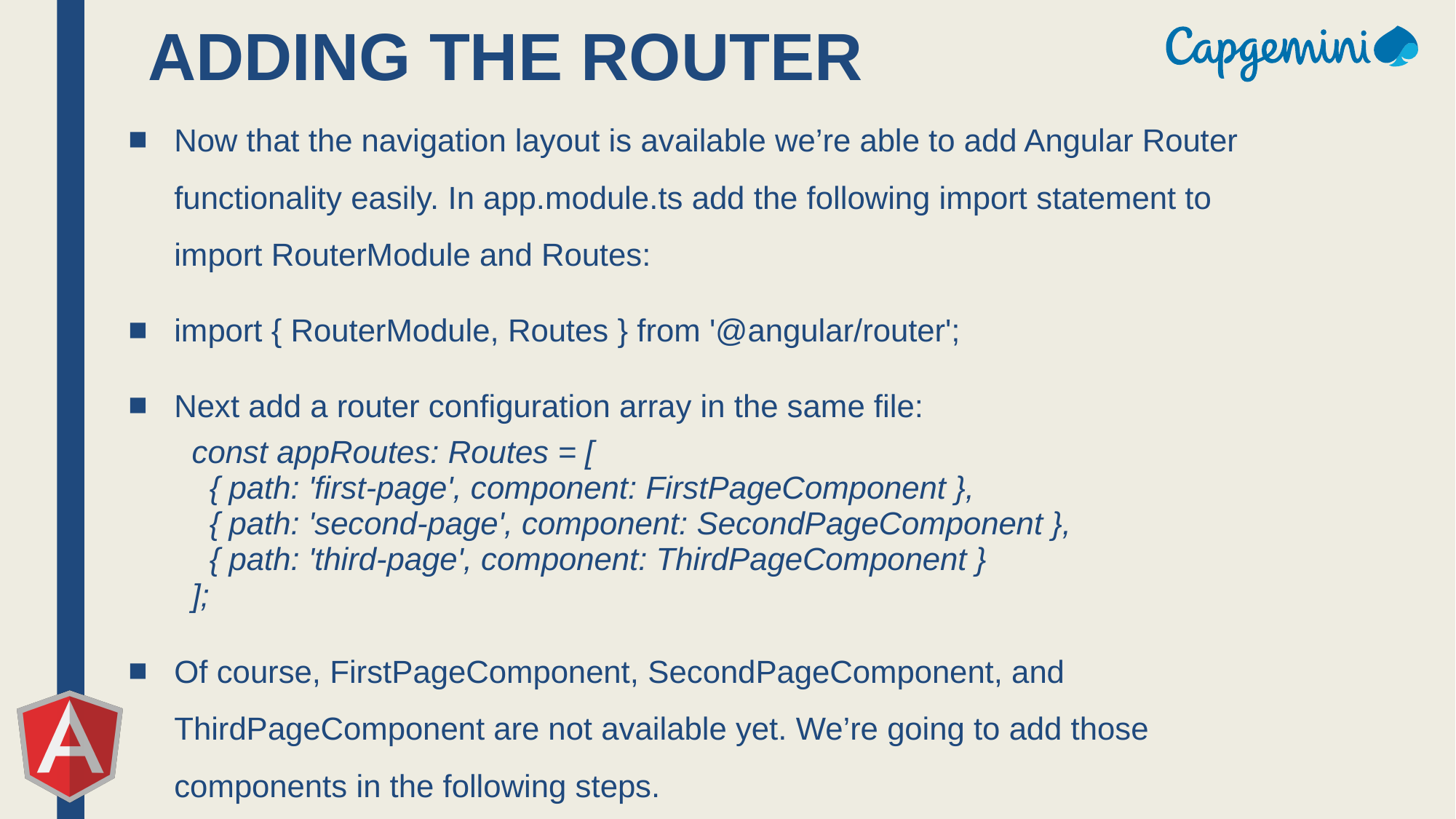

# Adding The Router
Now that the navigation layout is available we’re able to add Angular Router functionality easily. In app.module.ts add the following import statement to import RouterModule and Routes:
import { RouterModule, Routes } from '@angular/router';
Next add a router configuration array in the same file:
const appRoutes: Routes = [
  { path: 'first-page', component: FirstPageComponent },
  { path: 'second-page', component: SecondPageComponent },
  { path: 'third-page', component: ThirdPageComponent }
];
Of course, FirstPageComponent, SecondPageComponent, and ThirdPageComponent are not available yet. We’re going to add those components in the following steps.